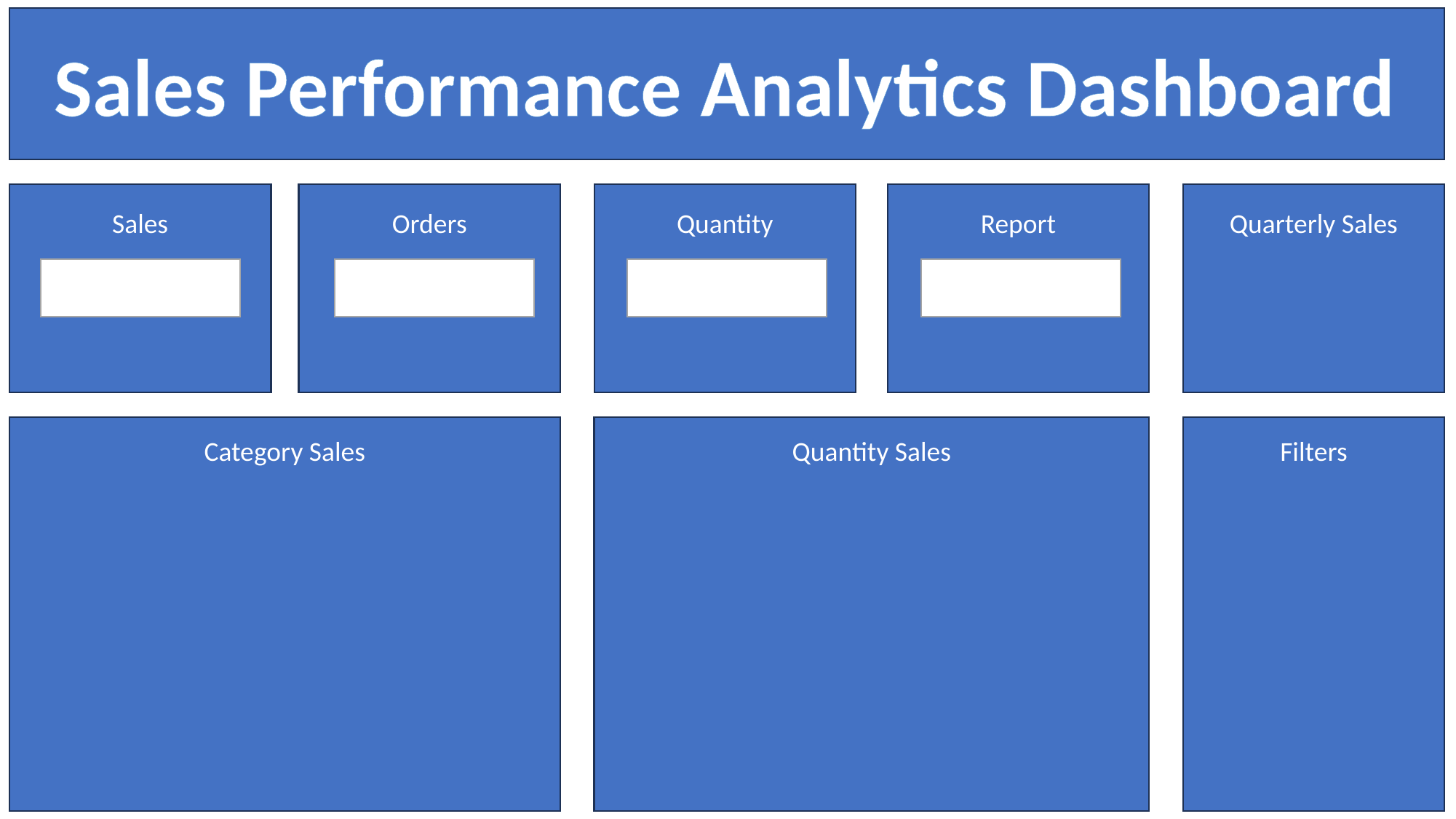

Sales Performance Analytics Dashboard
Sales

Quantity

Report

Quarterly Sales

Orders

Category Sales

Quantity Sales

Filters